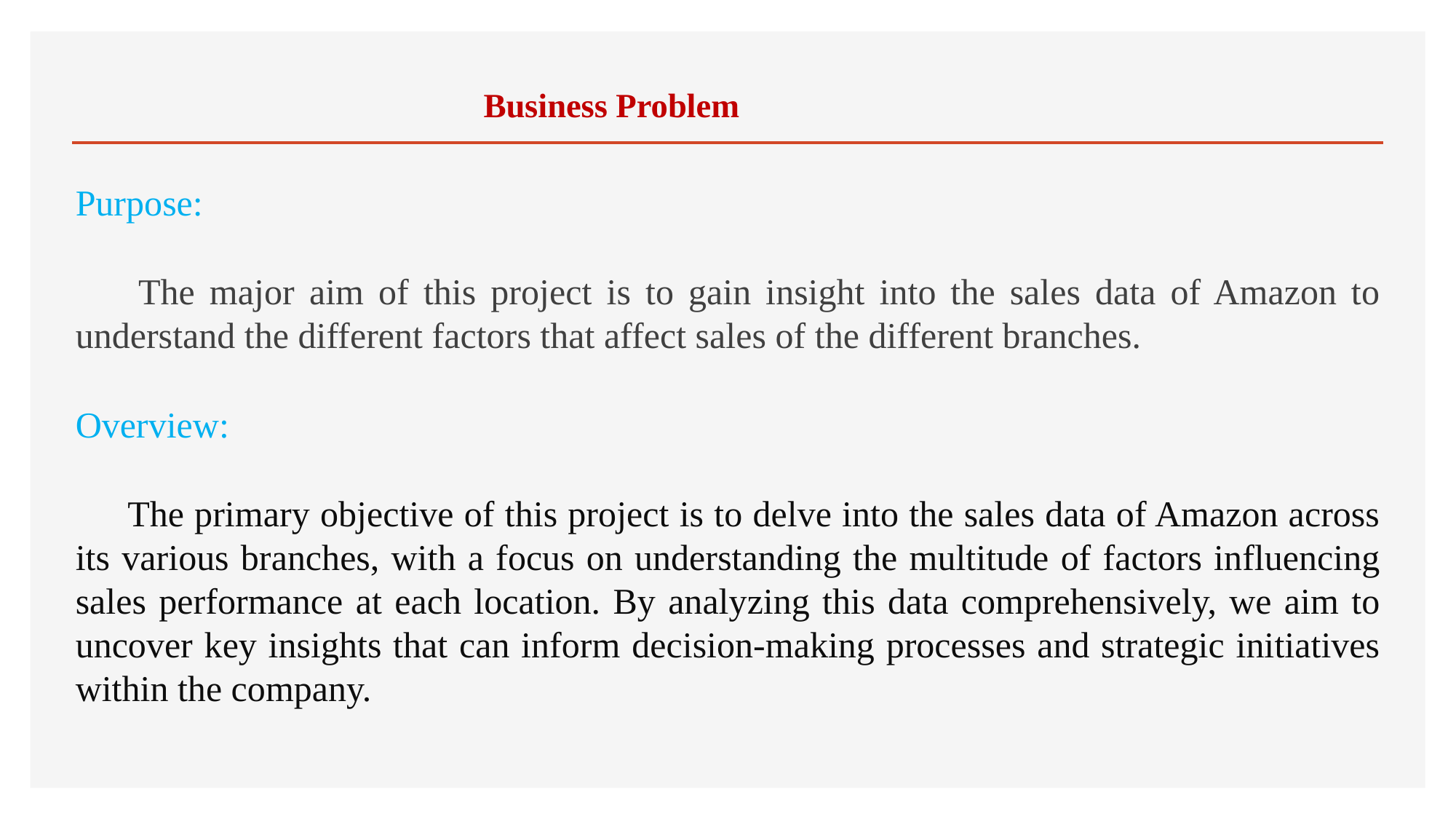

# Business Problem
Purpose:
    The major aim of this project is to gain insight into the sales data of Amazon to understand the different factors that affect sales of the different branches.
Overview:
     The primary objective of this project is to delve into the sales data of Amazon across its various branches, with a focus on understanding the multitude of factors influencing sales performance at each location. By analyzing this data comprehensively, we aim to uncover key insights that can inform decision-making processes and strategic initiatives within the company.